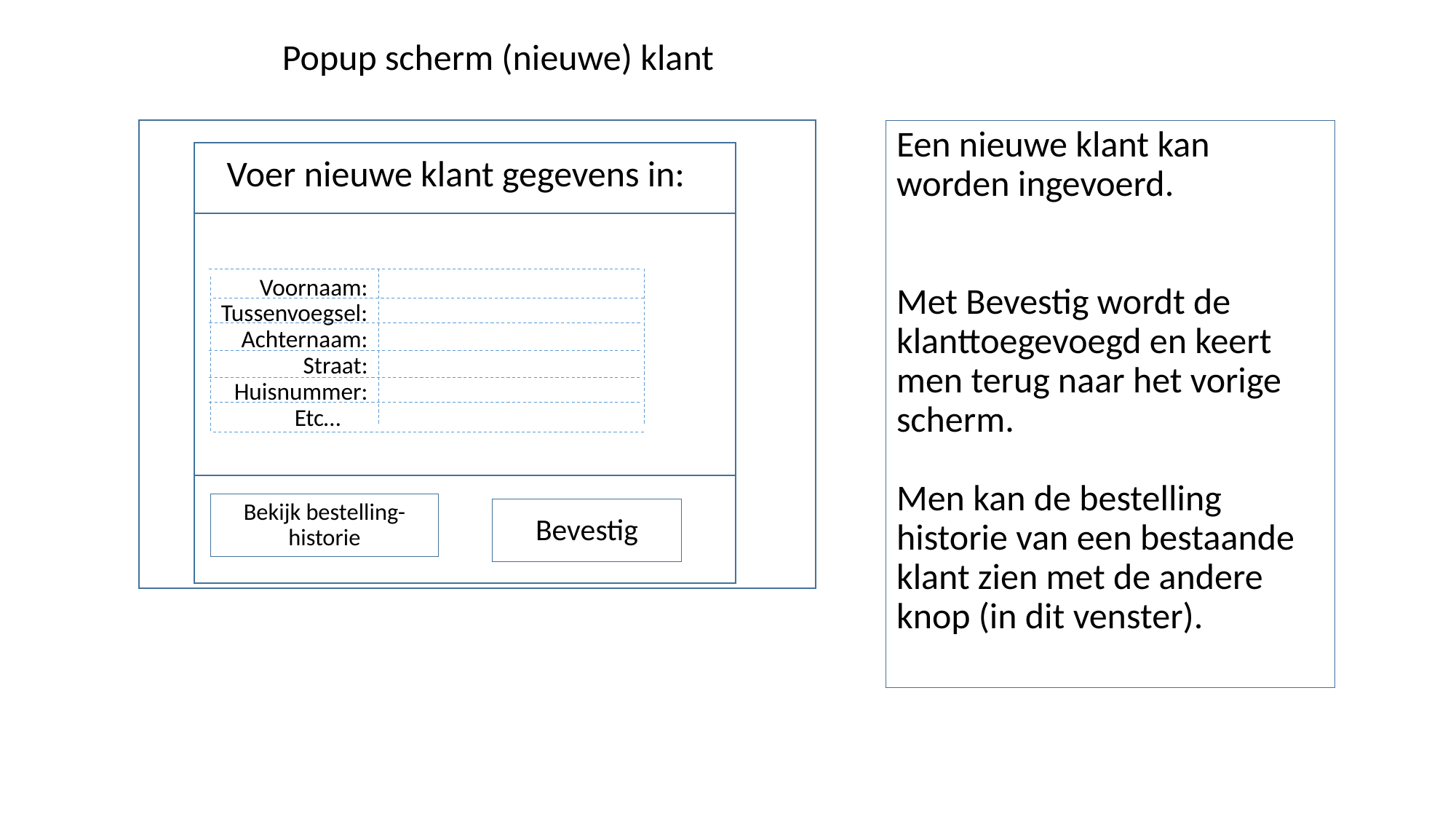

Popup scherm (nieuwe) klant
Een nieuwe klant kan worden ingevoerd.

Met Bevestig wordt de klanttoegevoegd en keert men terug naar het vorige scherm.

Men kan de bestelling historie van een bestaande klant zien met de andere knop (in dit venster).

Voer nieuwe klant gegevens in:

Voornaam:
Tussenvoegsel:
Achternaam:
Straat:
Huisnummer:
Etc…
Bekijk bestelling-historie
Bevestig